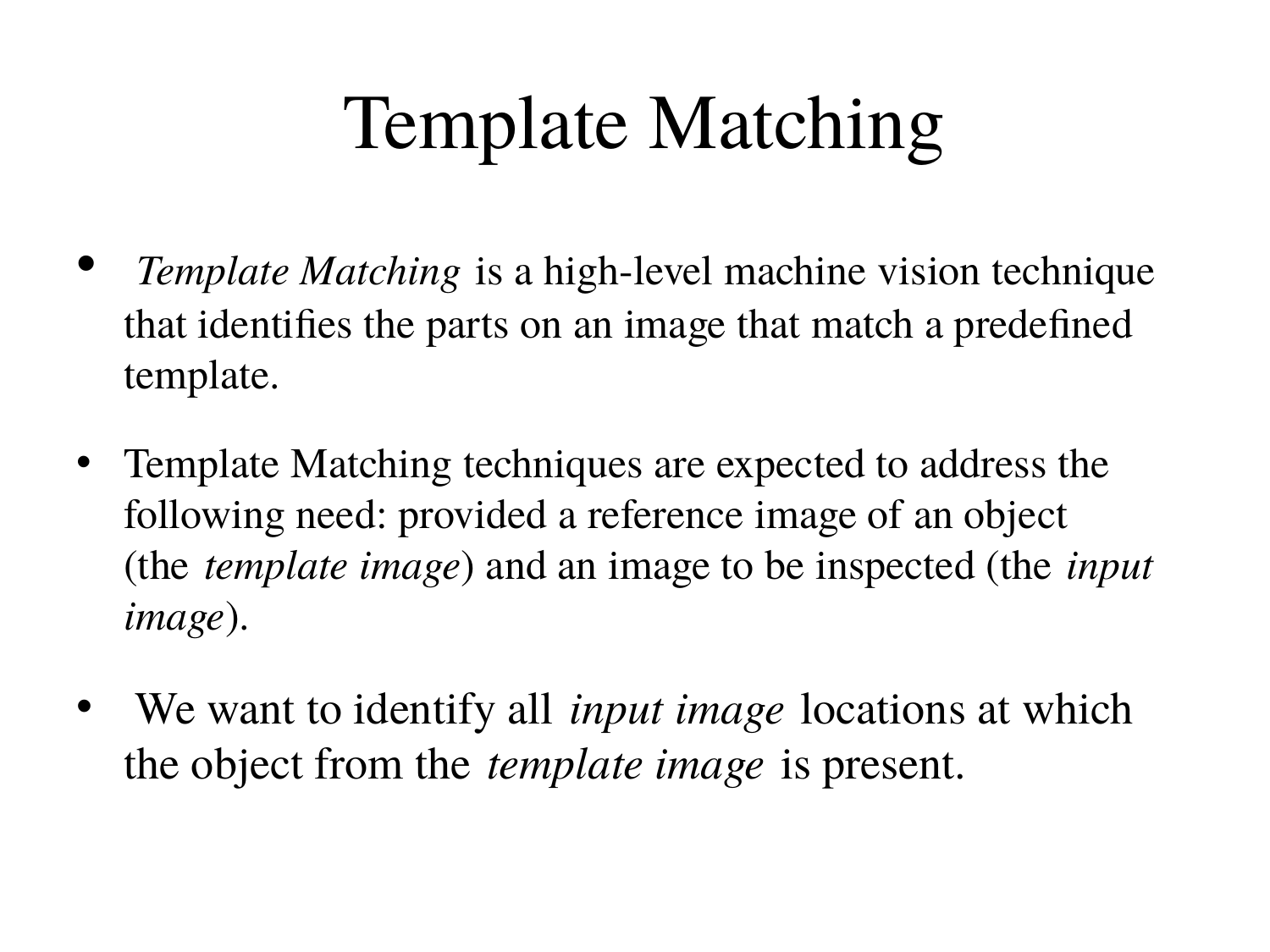

# Template Matching
 Template Matching is a high-level machine vision technique that identifies the parts on an image that match a predefined template.

Template Matching techniques are expected to address the following need: provided a reference image of an object (the template image) and an image to be inspected (the input image).

 We want to identify all input image locations at which the object from the template image is present.